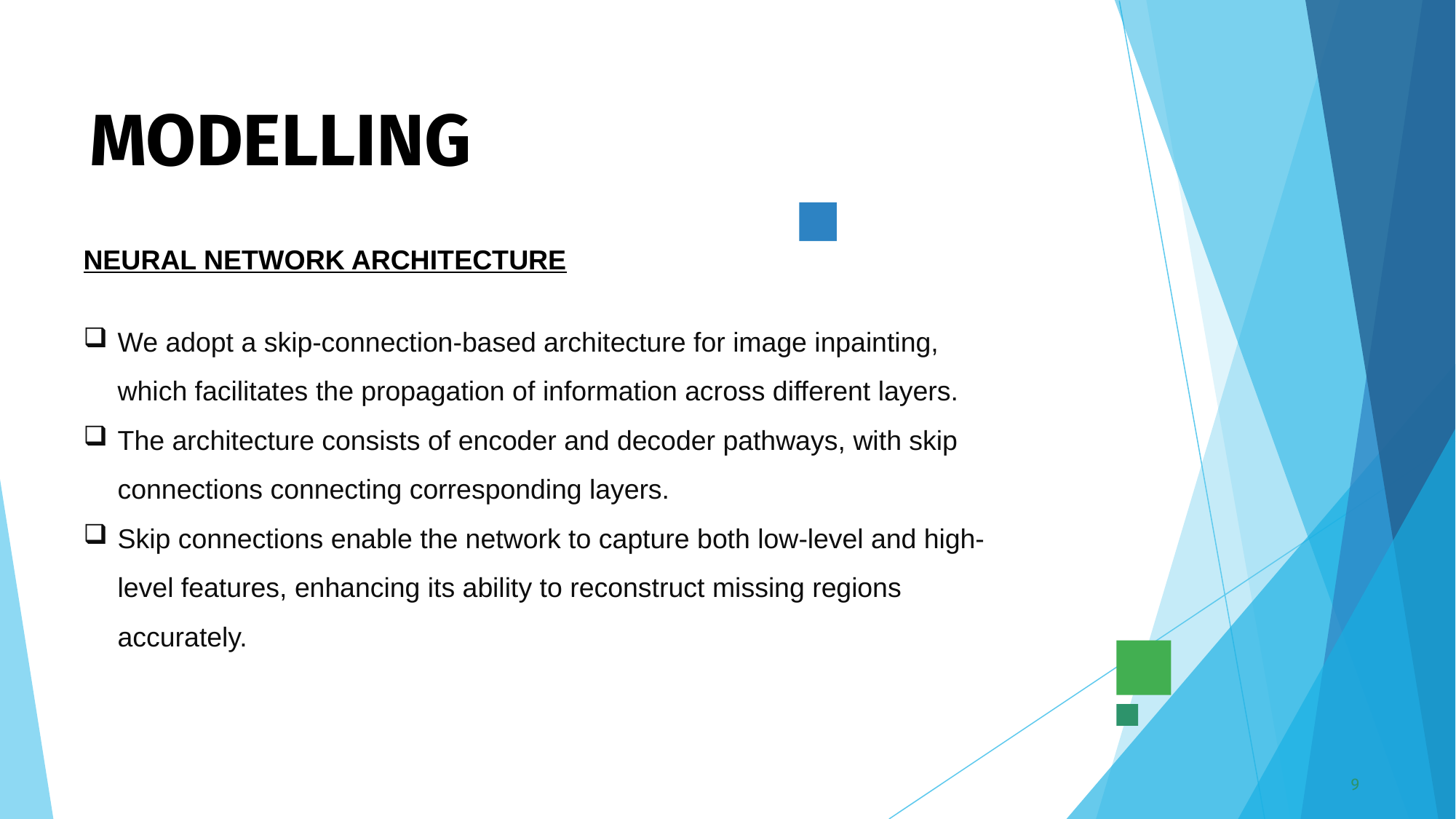

# MODELLING

NEURAL NETWORK ARCHITECTURE

We adopt a skip-connection-based architecture for image inpainting, which facilitates the propagation of information across different layers.
The architecture consists of encoder and decoder pathways, with skip connections connecting corresponding layers.
Skip connections enable the network to capture both low-level and high-level features, enhancing its ability to reconstruct missing regions accurately.

9